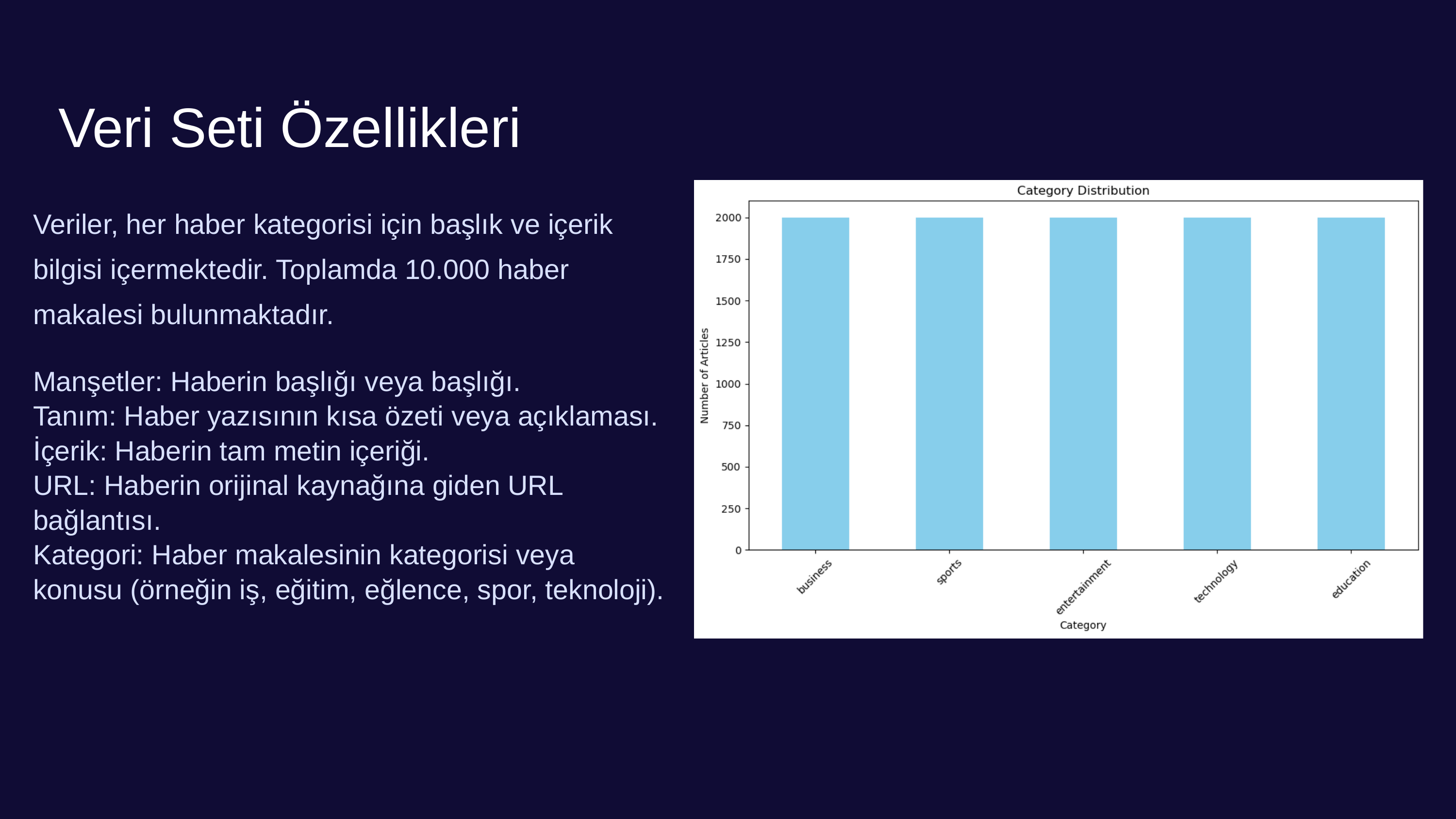

Veri Seti Özellikleri

Veriler, her haber kategorisi için başlık ve içerik bilgisi içermektedir. Toplamda 10.000 haber makalesi bulunmaktadır.
Manşetler: Haberin başlığı veya başlığı.
Tanım: Haber yazısının kısa özeti veya açıklaması.
İçerik: Haberin tam metin içeriği.
URL: Haberin orijinal kaynağına giden URL bağlantısı.
Kategori: Haber makalesinin kategorisi veya konusu (örneğin iş, eğitim, eğlence, spor, teknoloji).